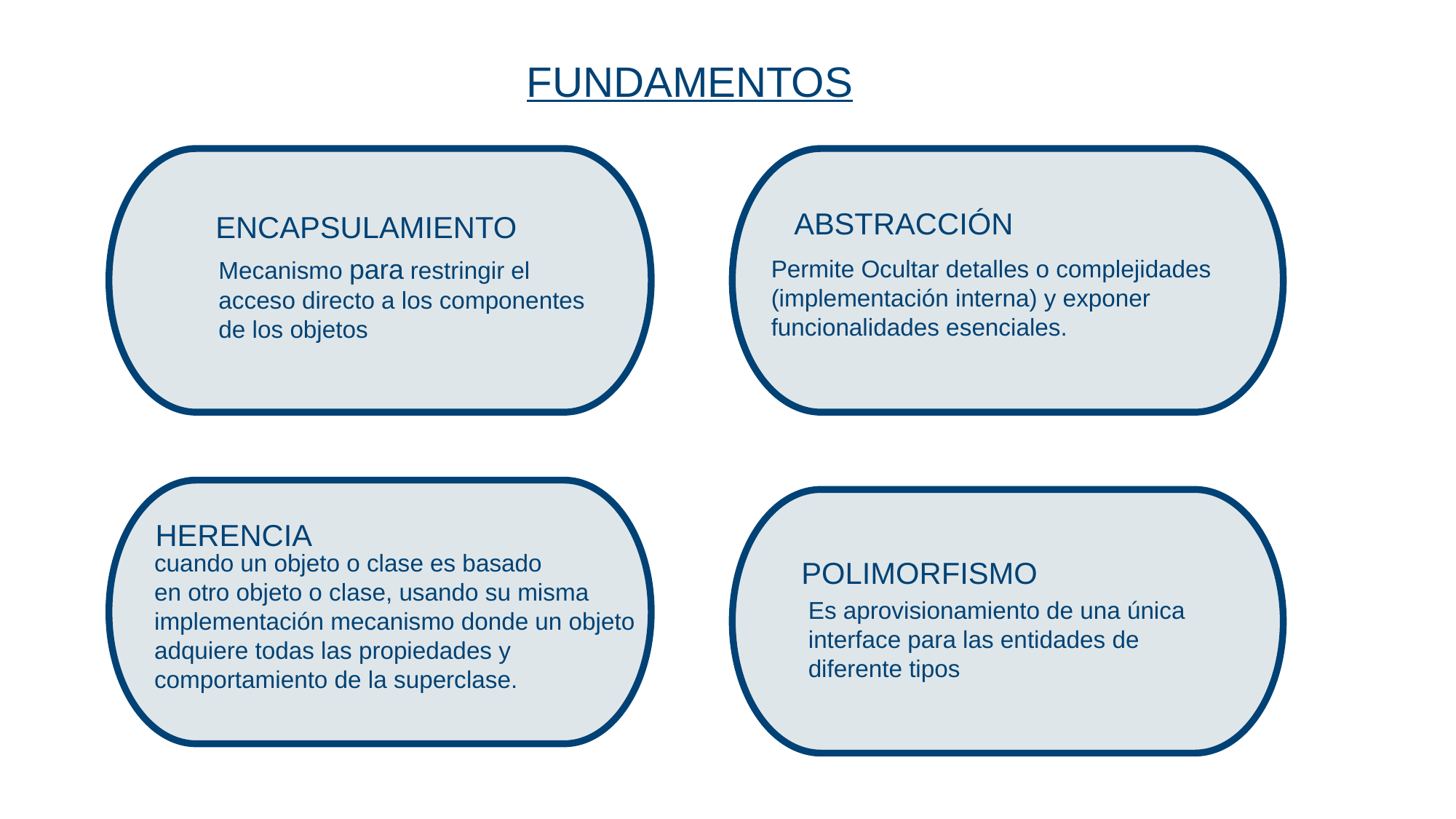

FUNDAMENTOS

ENCAPSULAMIENTO
Mecanismo para restringir el
acceso directo a los componentes
de los objetos

ABSTRACCIÓN
Permite Ocultar detalles o complejidades
(implementación interna) y exponer
funcionalidades esenciales.

HERENCIA
cuando un objeto o clase es basado
en otro objeto o clase, usando su misma
implementación mecanismo donde un objeto
adquiere todas las propiedades y
comportamiento de la superclase.

POLIMORFISMO
Es aprovisionamiento de una única
interface para las entidades de
diferente tipos